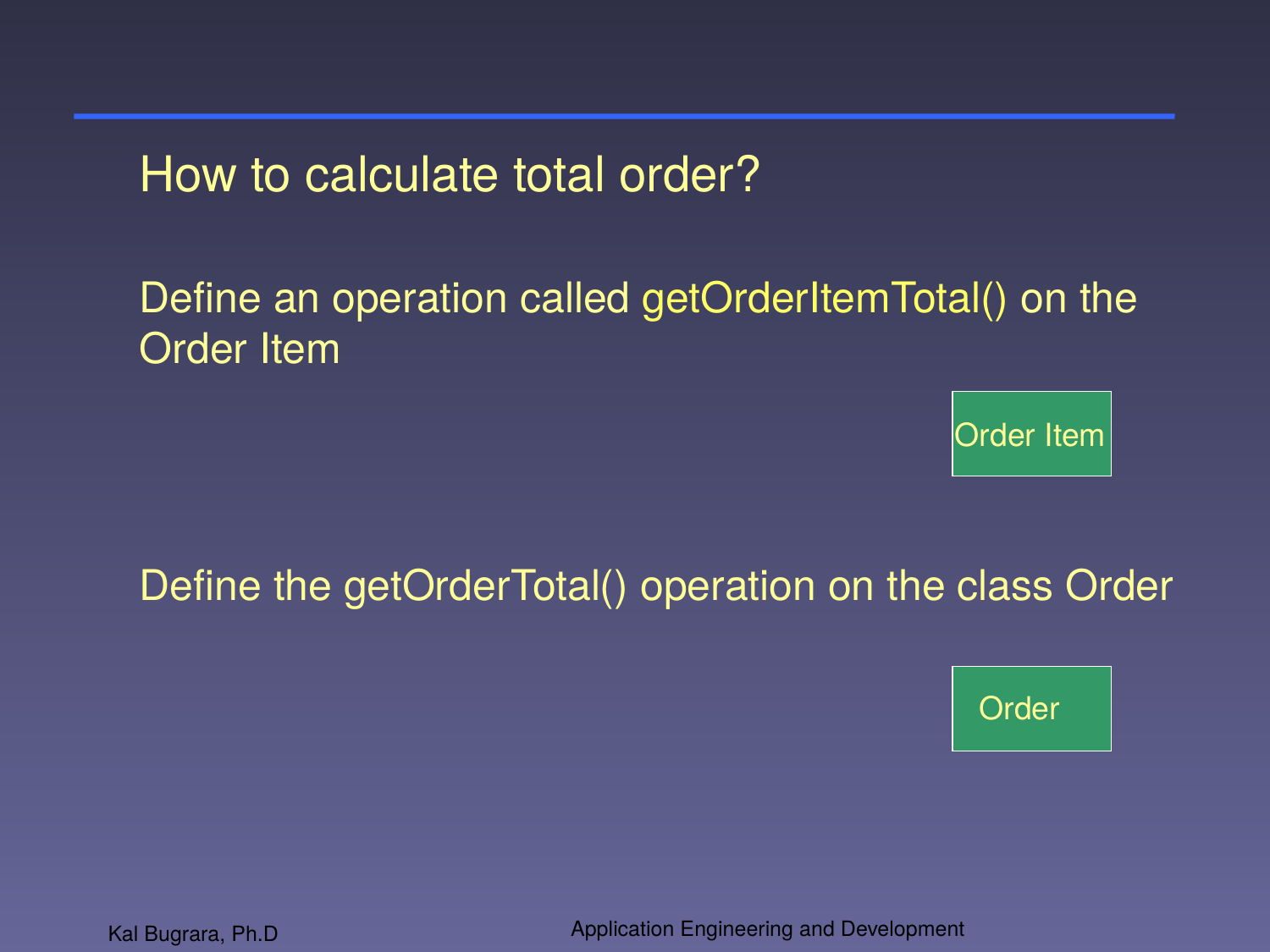

How to calculate total order?
Define an operation called getOrderItemTotal() on the Order Item

Define the getOrderTotal() operation on the class Order

Order Item

Order
Kal Bugrara, Ph.D
Application Engineering and Development